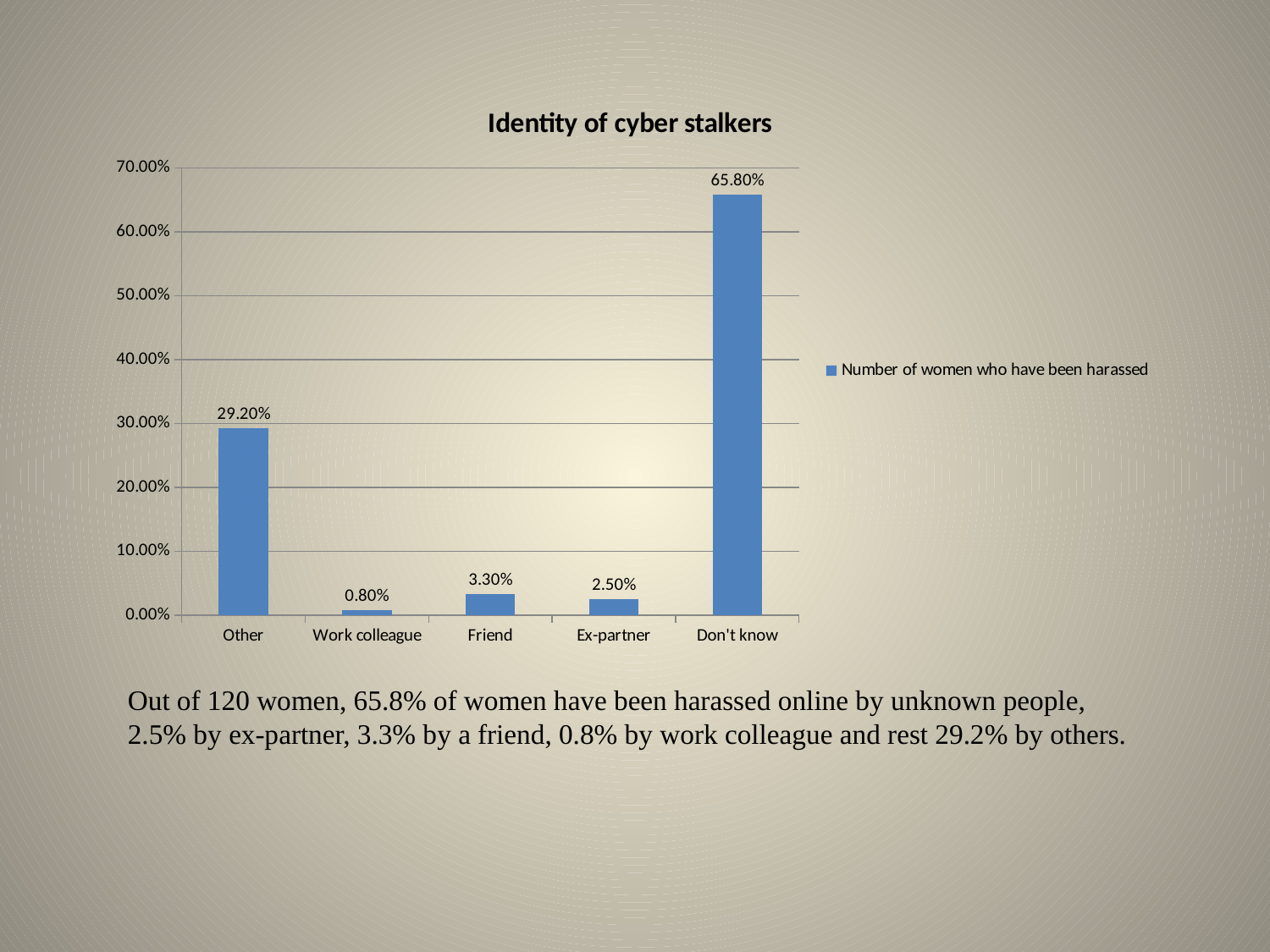

### Chart: Identity of cyber stalkers

| Category | Number of women who have been harassed |
|---|---|
| Other | 0.2920000000000003 |
| Work colleague | 0.008000000000000012 |
| Friend | 0.033 |
| Ex-partner | 0.025 |
| Don't know | 0.6580000000000009 |
Out of 120 women, 65.8% of women have been harassed online by unknown people, 2.5% by ex-partner, 3.3% by a friend, 0.8% by work colleague and rest 29.2% by others.